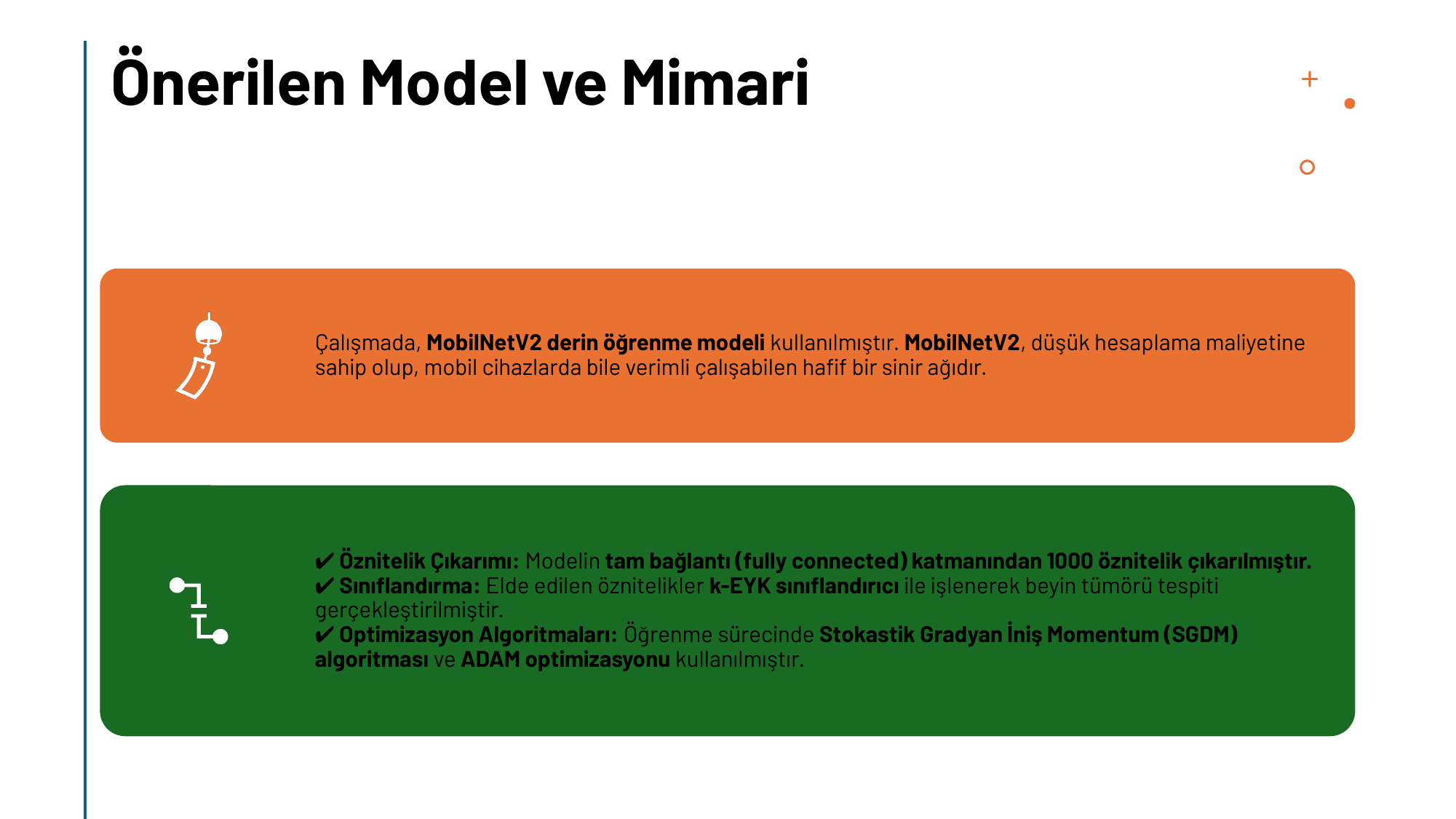

# Önerilen Model ve Mimari

Çalışmada, MobilNetV2 derin öğrenme modeli kullanılmıştır. MobilNetV2, düşük hesaplama maliyetine sahip olup, mobil cihazlarda bile verimli çalışabilen hafif bir sinir ağıdır.
✔ Öznitelik Çıkarımı: Modelin tam bağlantı (fully connected) katmanından 1000 öznitelik çıkarılmıştır.
✔ Sınıflandırma: Elde edilen öznitelikler k-EYK sınıflandırıcı ile işlenerek beyin tümörü tespiti gerçekleştirilmiştir.
✔ Optimizasyon Algoritmaları: Öğrenme sürecinde Stokastik Gradyan İniş Momentum (SGDM) algoritması ve ADAM optimizasyonu kullanılmıştır.